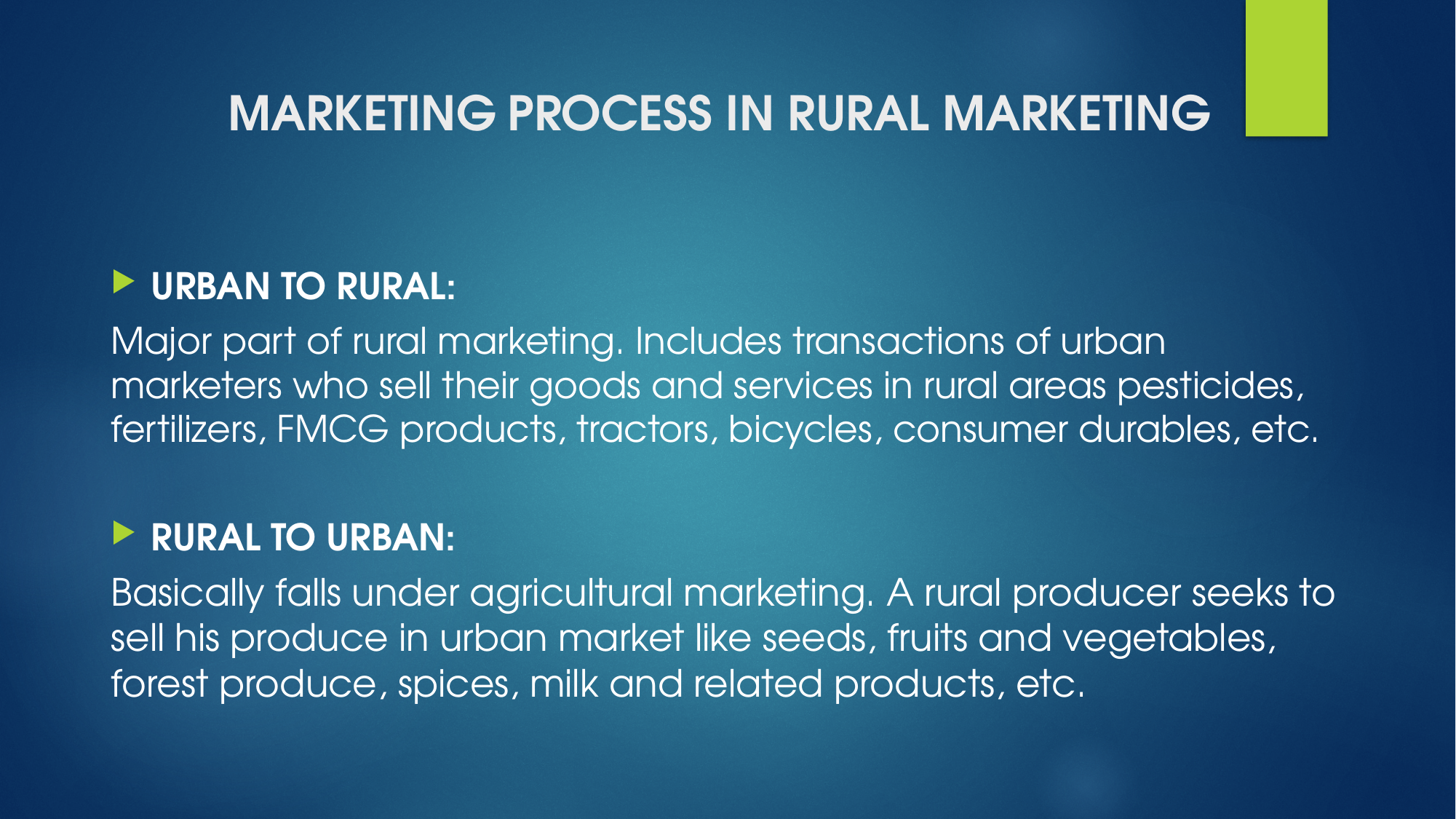

# MARKETING PROCESS IN RURAL MARKETING
URBAN TO RURAL:
Major part of rural marketing. Includes transactions of urban marketers who sell their goods and services in rural areas pesticides, fertilizers, FMCG products, tractors, bicycles, consumer durables, etc.

RURAL TO URBAN:
Basically falls under agricultural marketing. A rural producer seeks to sell his produce in urban market like seeds, fruits and vegetables, forest produce, spices, milk and related products, etc.